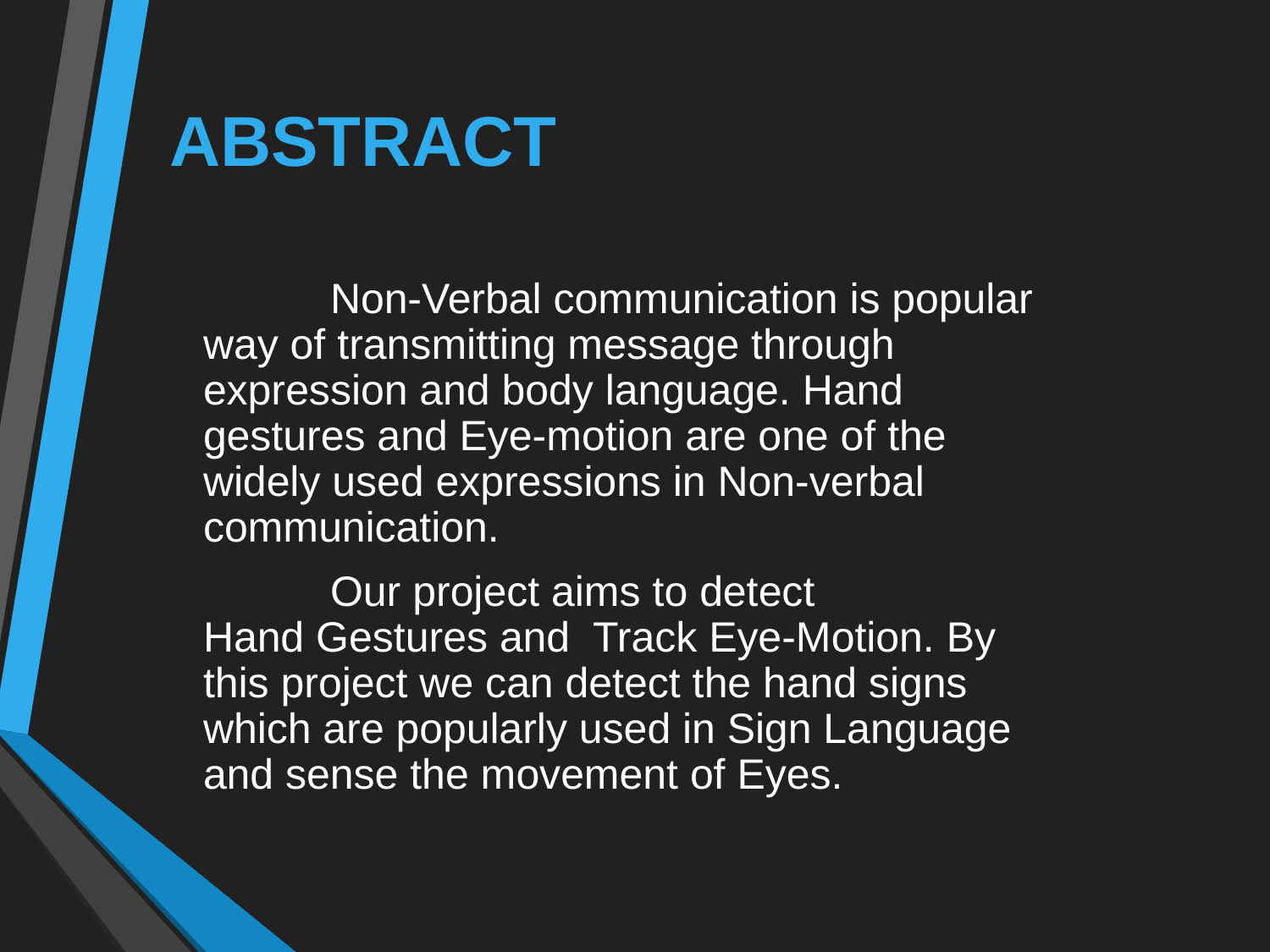

# ABSTRACT

	Non-Verbal communication is popular way of transmitting message through expression and body language. Hand gestures and Eye-motion are one of the widely used expressions in Non-verbal communication.
	Our project aims to detect Hand Gestures and  Track Eye-Motion. By this project we can detect the hand signs which are popularly used in Sign Language and sense the movement of Eyes.